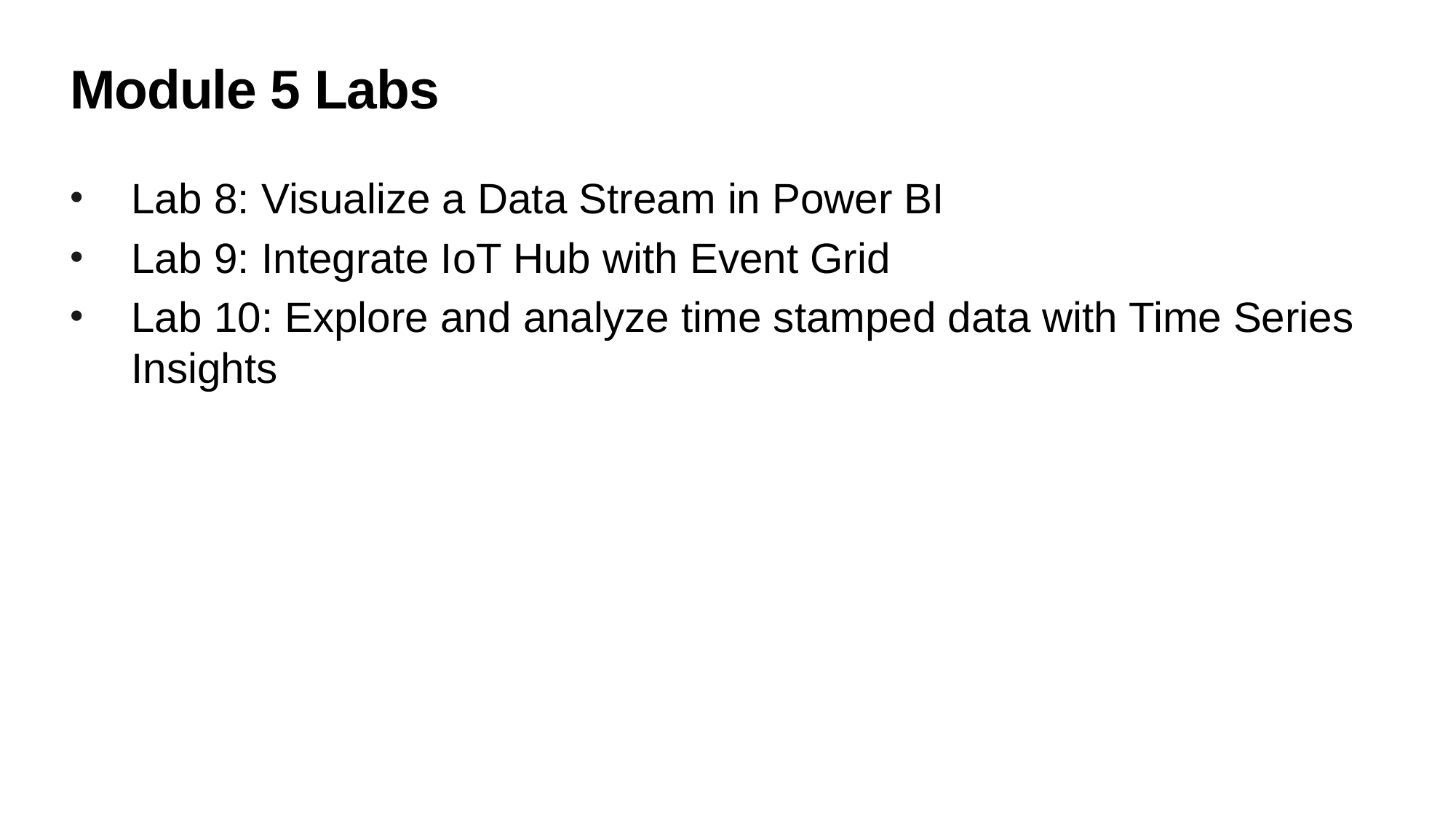

# Module 5 Labs
Lab 8: Visualize a Data Stream in Power BI
Lab 9: Integrate IoT Hub with Event Grid
Lab 10: Explore and analyze time stamped data with Time Series Insights